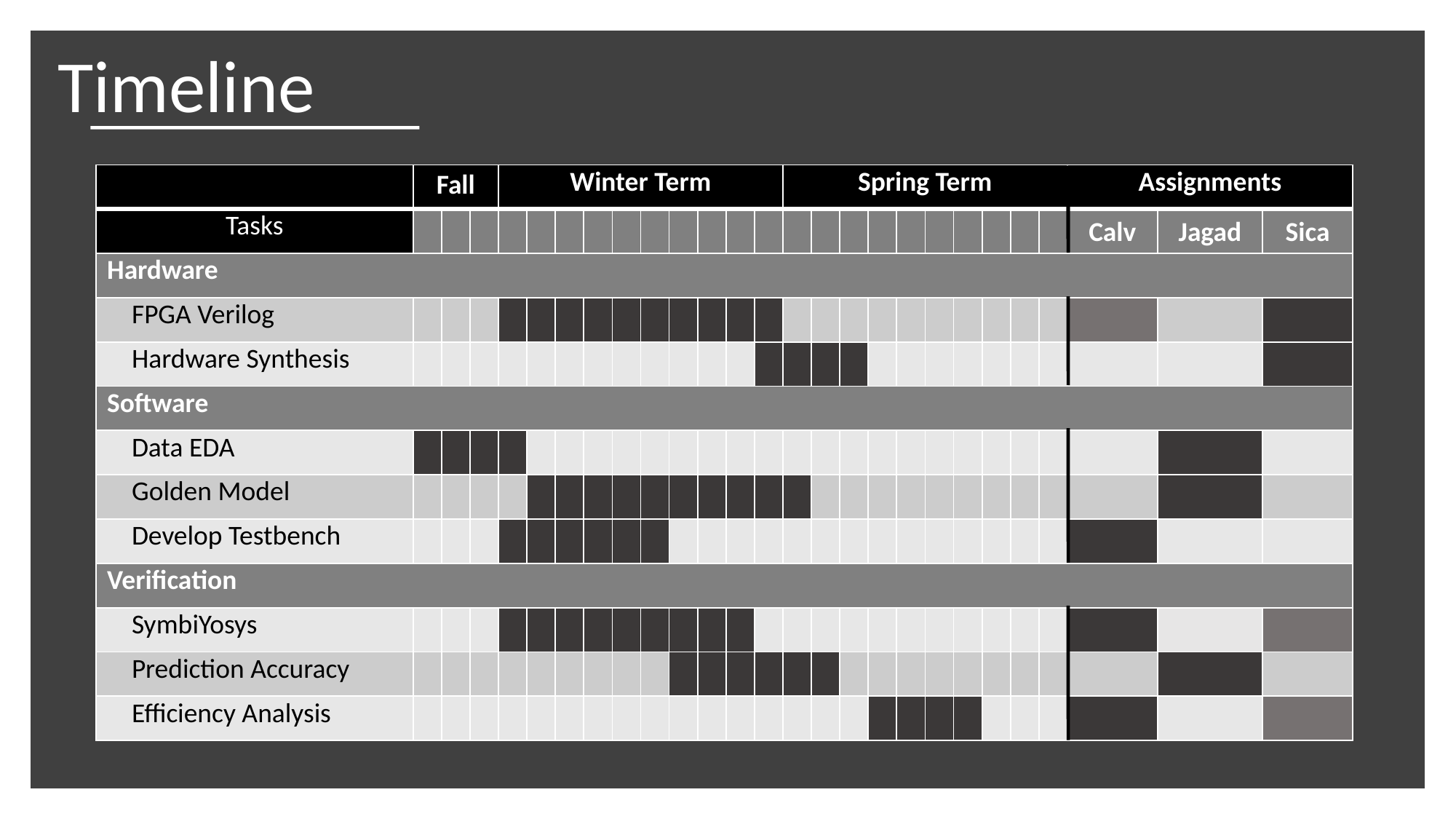

# Timeline

|  | Fall |  |  | Winter Term |  |  |  |  |  |  |  |  |  | Spring Term |  |  |  |  |  |  |  |  |  | Assignments |  |  |
| --- | --- | --- | --- | --- | --- | --- | --- | --- | --- | --- | --- | --- | --- | --- | --- | --- | --- | --- | --- | --- | --- | --- | --- | --- | --- | --- |
| Tasks |  |  |  |  |  |  |  |  |  |  |  |  |  |  |  |  |  |  |  |  |  |  |  | Calv | Jagad | Sica |
| Hardware |  |  |  |  |  |  |  |  |  |  |  |  |  |  |  |  |  |  |  |  |  |  |  |  |  |  |
| FPGA Verilog |  |  |  |  |  |  |  |  |  |  |  |  |  |  |  |  |  |  |  |  |  |  |  |  |  |  |
| Hardware Synthesis |  |  |  |  |  |  |  |  |  |  |  |  |  |  |  |  |  |  |  |  |  |  |  |  |  |  |
| Software |  |  |  |  |  |  |  |  |  |  |  |  |  |  |  |  |  |  |  |  |  |  |  |  |  |  |
| Data EDA |  |  |  |  |  |  |  |  |  |  |  |  |  |  |  |  |  |  |  |  |  |  |  |  |  |  |
| Golden Model |  |  |  |  |  |  |  |  |  |  |  |  |  |  |  |  |  |  |  |  |  |  |  |  |  |  |
| Develop Testbench |  |  |  |  |  |  |  |  |  |  |  |  |  |  |  |  |  |  |  |  |  |  |  |  |  |  |
| Verification |  |  |  |  |  |  |  |  |  |  |  |  |  |  |  |  |  |  |  |  |  |  |  |  |  |  |
| SymbiYosys |  |  |  |  |  |  |  |  |  |  |  |  |  |  |  |  |  |  |  |  |  |  |  |  |  |  |
| Prediction Accuracy |  |  |  |  |  |  |  |  |  |  |  |  |  |  |  |  |  |  |  |  |  |  |  |  |  |  |
| Efficiency Analysis |  |  |  |  |  |  |  |  |  |  |  |  |  |  |  |  |  |  |  |  |  |  |  |  |  |  |